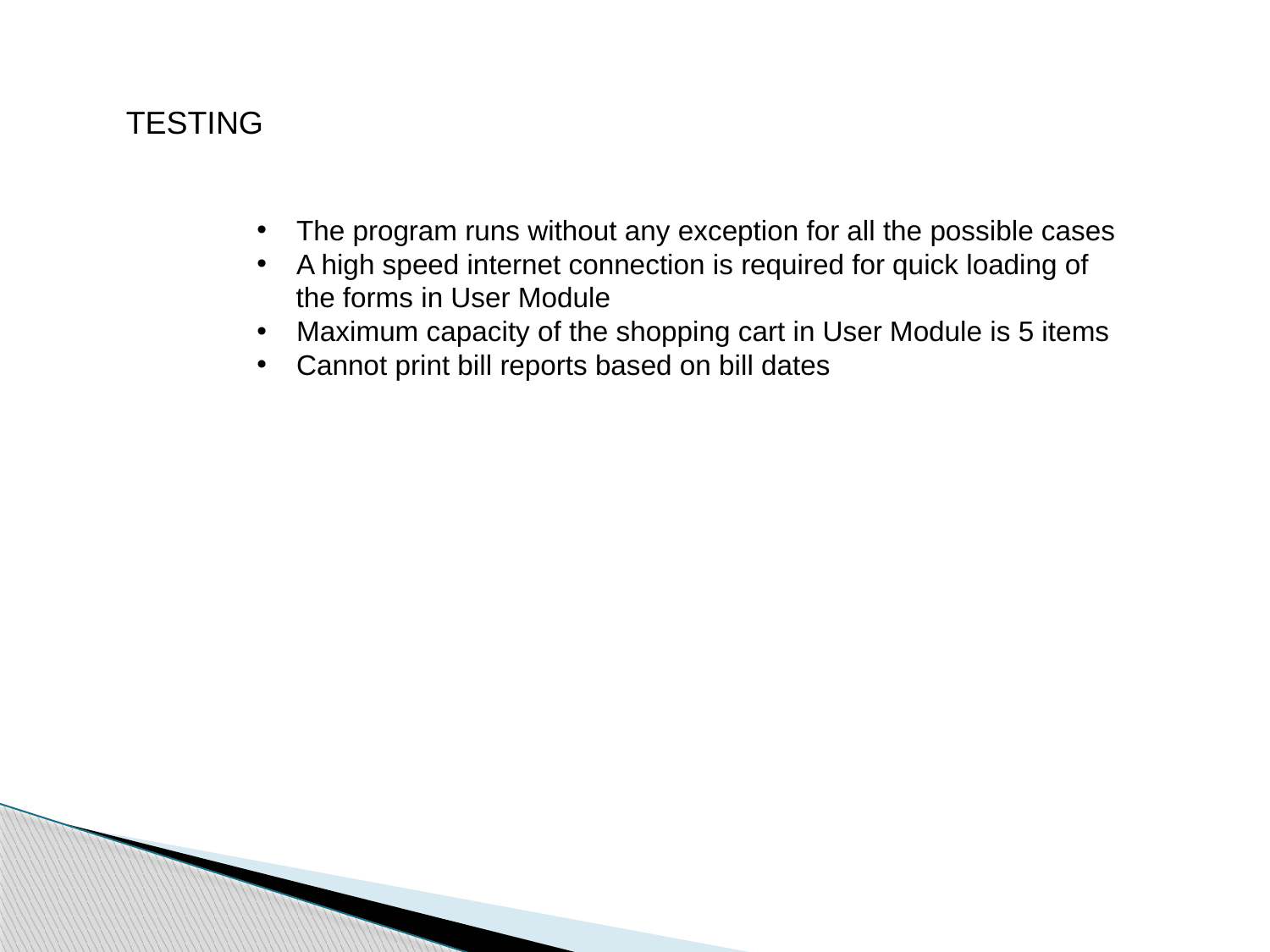

TESTING
The program runs without any exception for all the possible cases
A high speed internet connection is required for quick loading of
     the forms in User Module
Maximum capacity of the shopping cart in User Module is 5 items
Cannot print bill reports based on bill dates